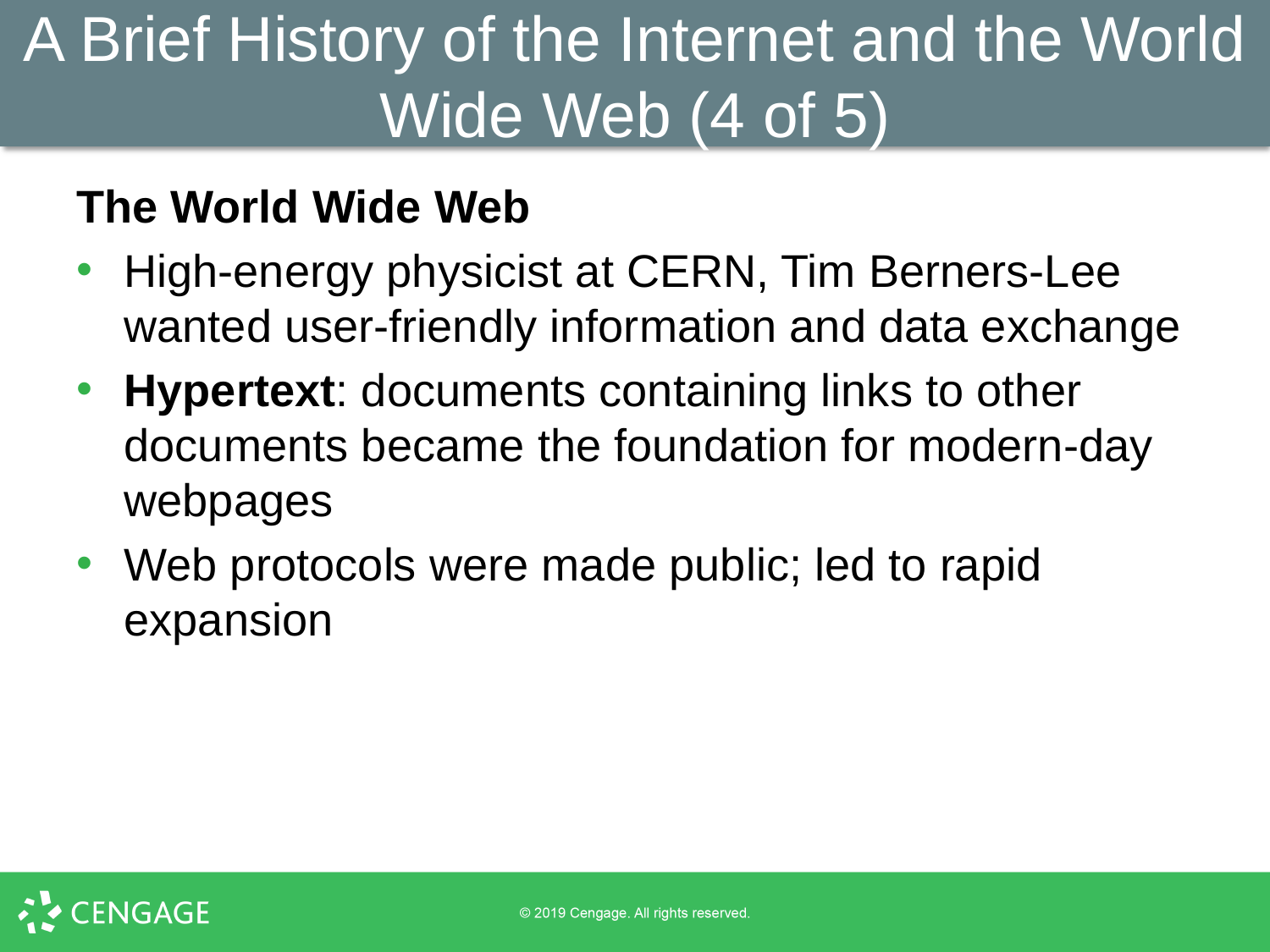

# A Brief History of the Internet and the World Wide Web (4 of 5)
The World Wide Web
High-energy physicist at CERN, Tim Berners-Lee wanted user-friendly information and data exchange
Hypertext: documents containing links to other documents became the foundation for modern-day webpages
Web protocols were made public; led to rapid expansion